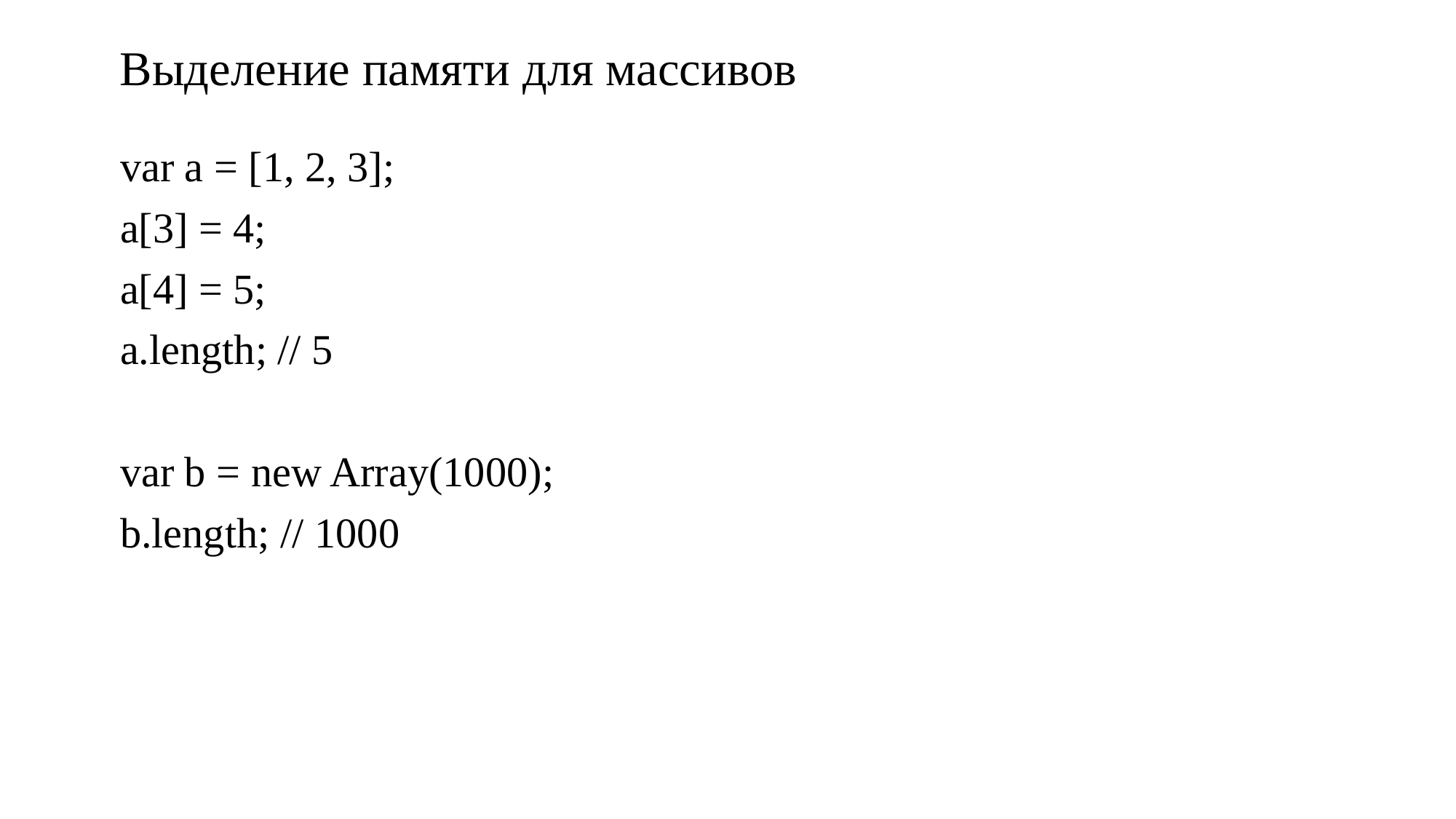

# Выделение памяти для массивов
var a = [1, 2, 3];
a[3] = 4;
a[4] = 5;
a.length; // 5

var b = new Array(1000);
b.length; // 1000